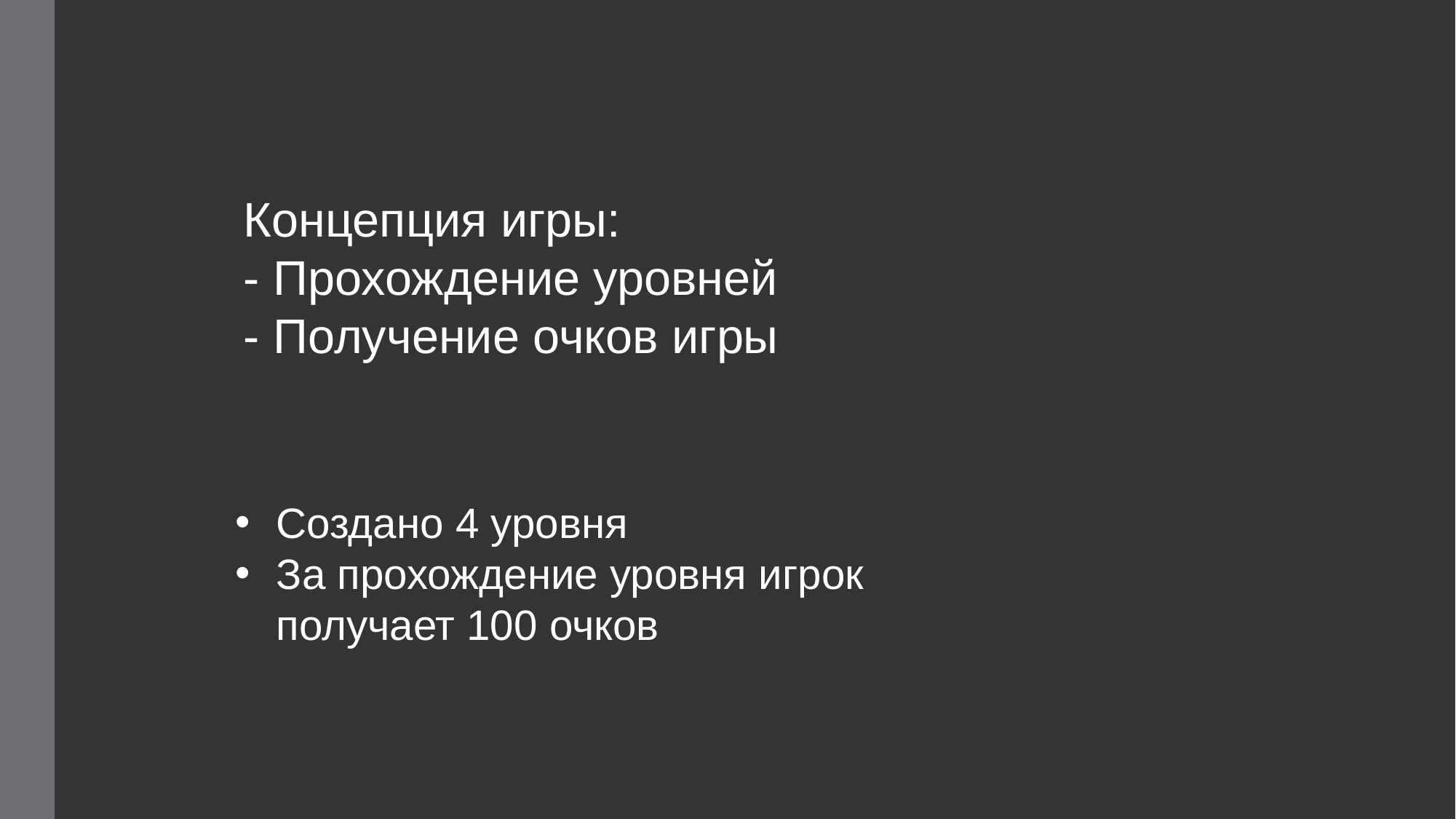

Концепция игры:
- Прохождение уровней
- Получение очков игры
Создано 4 уровня
За прохождение уровня игрок получает 100 очков